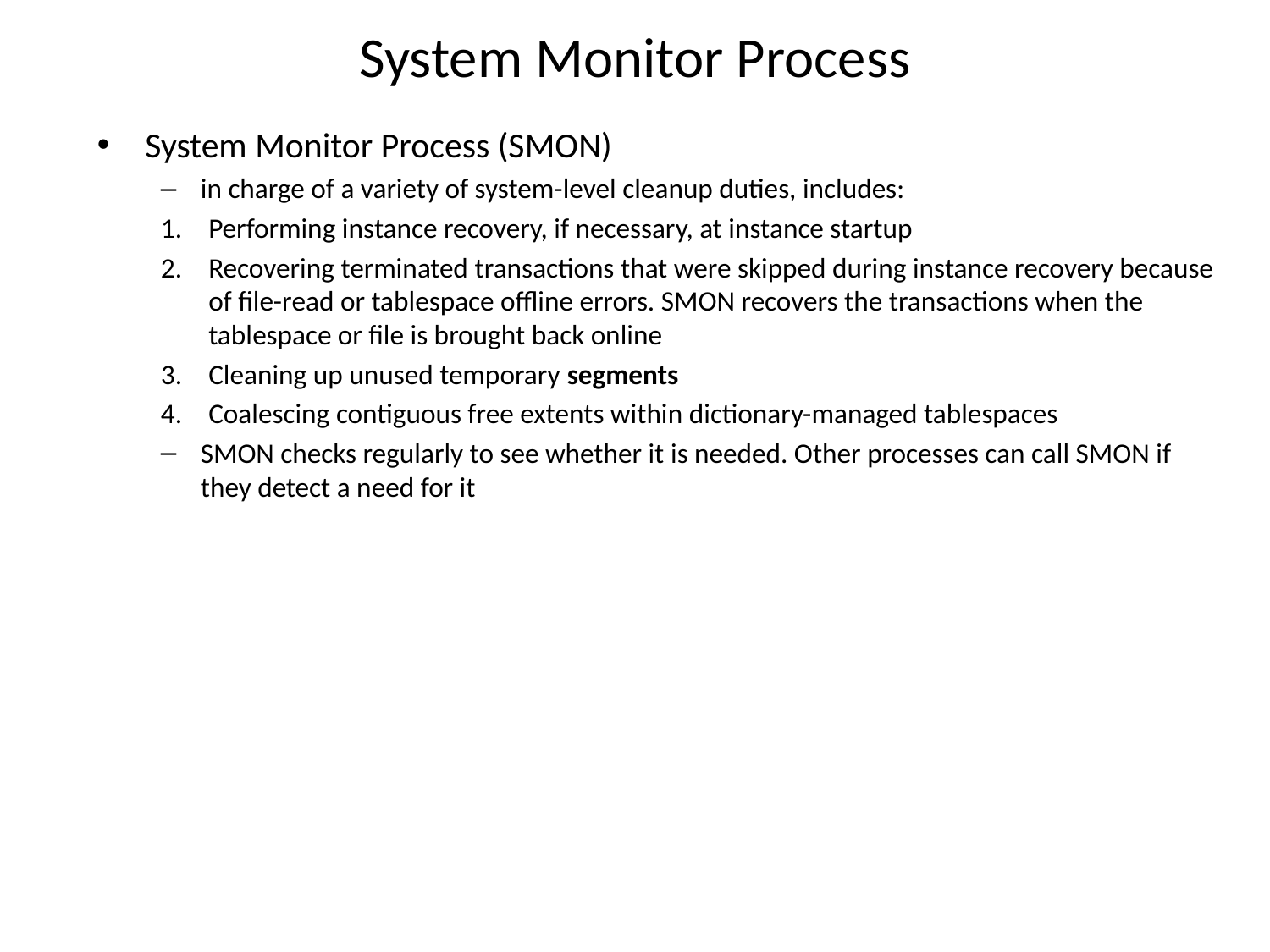

# System Monitor Process
System Monitor Process (SMON)
in charge of a variety of system-level cleanup duties, includes:
Performing instance recovery, if necessary, at instance startup
Recovering terminated transactions that were skipped during instance recovery because of file-read or tablespace offline errors. SMON recovers the transactions when the tablespace or file is brought back online
Cleaning up unused temporary segments
Coalescing contiguous free extents within dictionary-managed tablespaces
SMON checks regularly to see whether it is needed. Other processes can call SMON if they detect a need for it